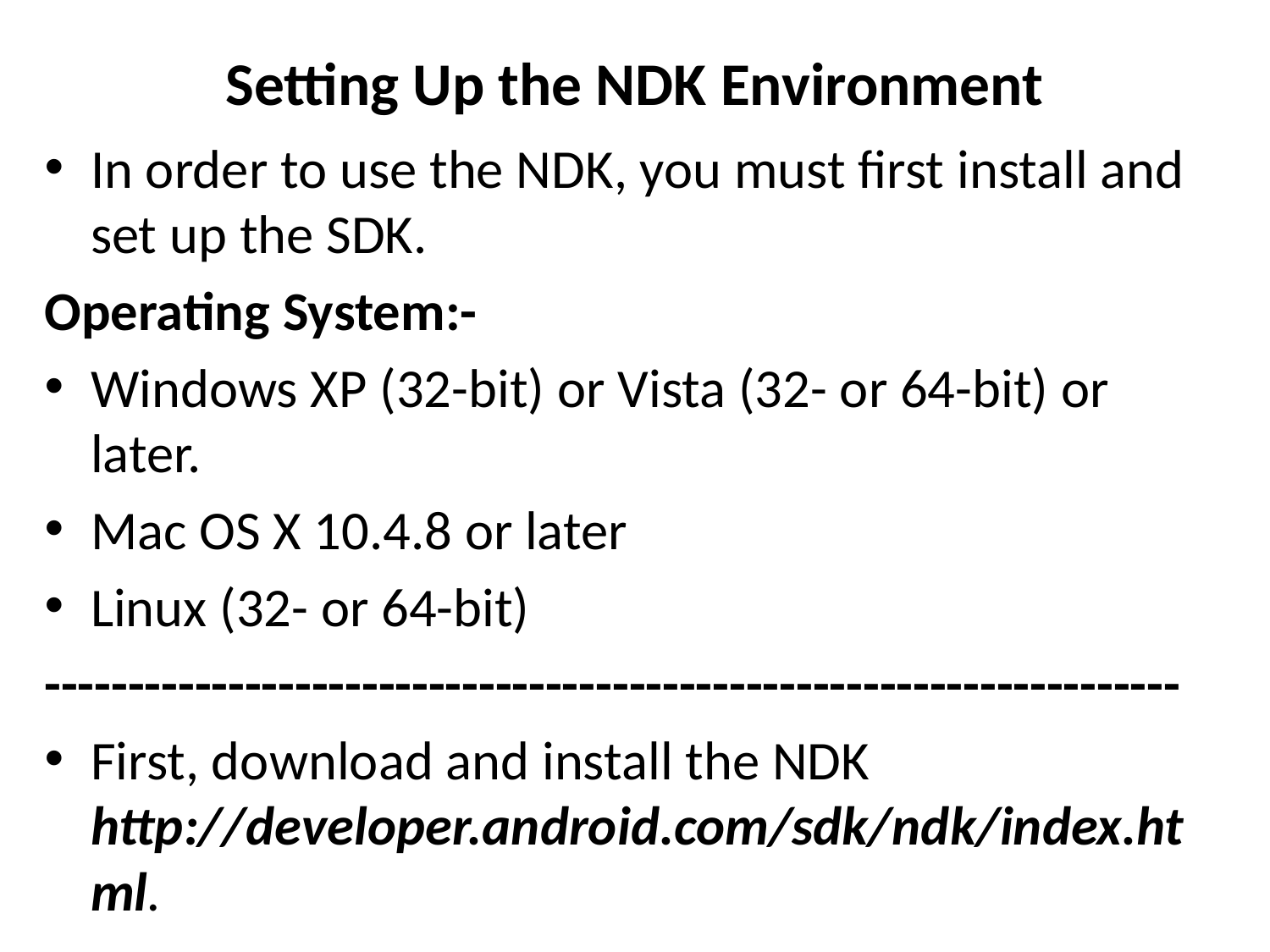

# Setting Up the NDK Environment
In order to use the NDK, you must first install and set up the SDK.
Operating System:-
Windows XP (32-bit) or Vista (32- or 64-bit) or later.
Mac OS X 10.4.8 or later
Linux (32- or 64-bit)
--------------------------------------------------------------------
First, download and install the NDK http://developer.android.com/sdk/ndk/index.html.